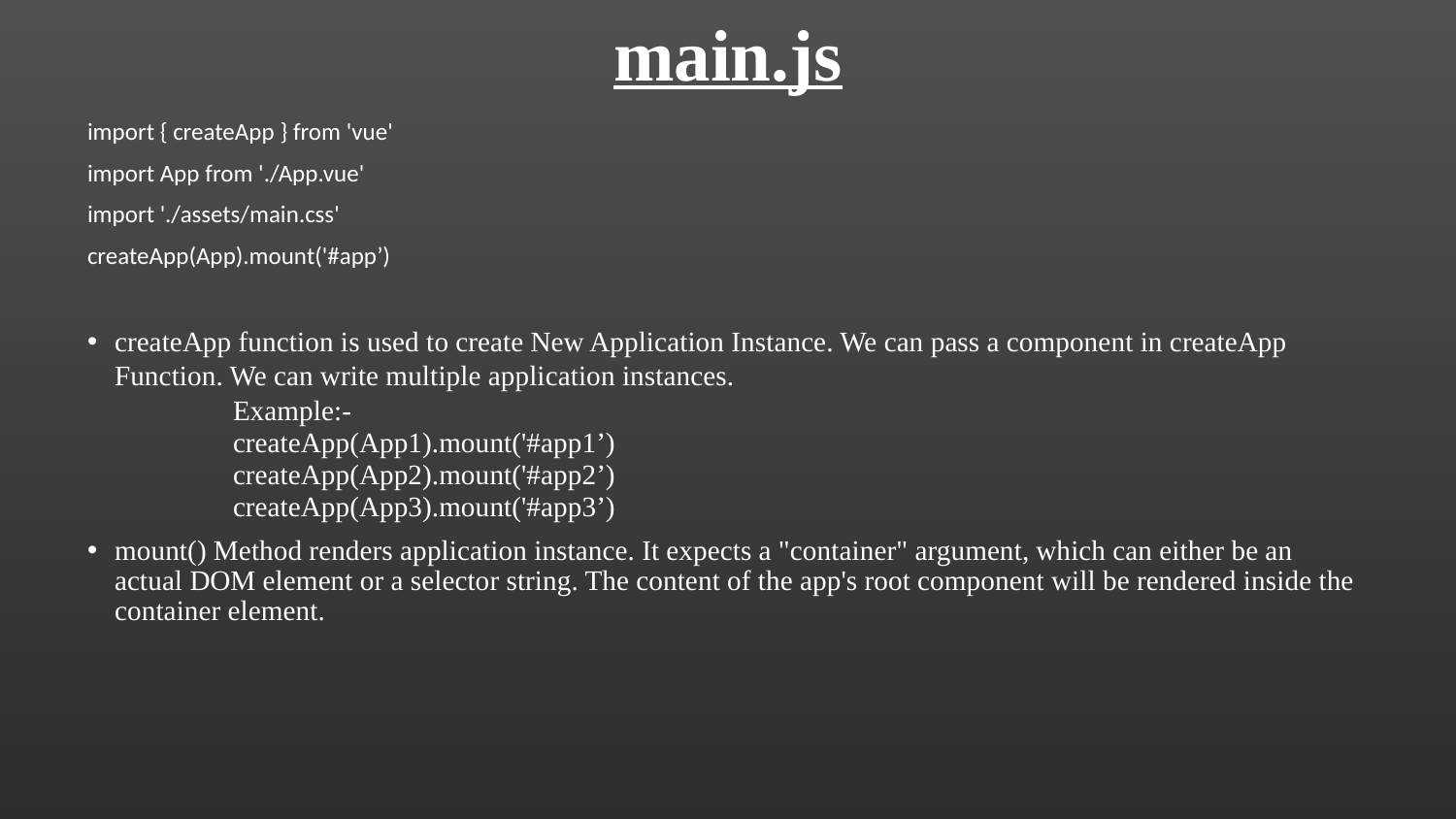

# main.js
import { createApp } from 'vue'
import App from './App.vue'
import './assets/main.css'
createApp(App).mount('#app’)

createApp function is used to create New Application Instance. We can pass a component in createApp Function. We can write multiple application instances.
	Example:-
	createApp(App1).mount('#app1’)
	createApp(App2).mount('#app2’)
	createApp(App3).mount('#app3’)
mount() Method renders application instance. It expects a "container" argument, which can either be an actual DOM element or a selector string. The content of the app's root component will be rendered inside the container element.